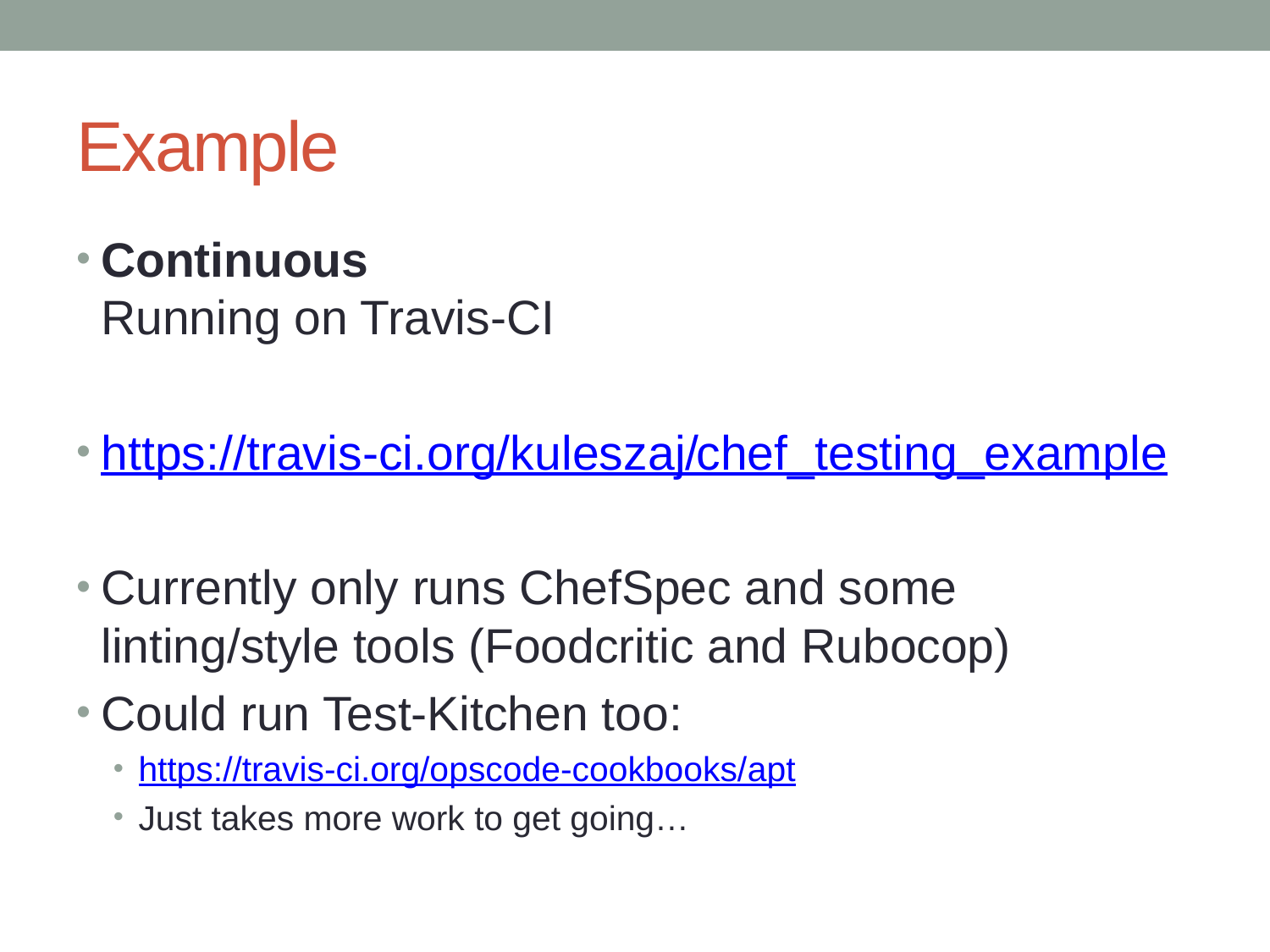

# Example
Continuous
Running on Travis-CI

https://travis-ci.org/kuleszaj/chef_testing_example

Currently only runs ChefSpec and some linting/style tools (Foodcritic and Rubocop)
Could run Test-Kitchen too:
https://travis-ci.org/opscode-cookbooks/apt
Just takes more work to get going…